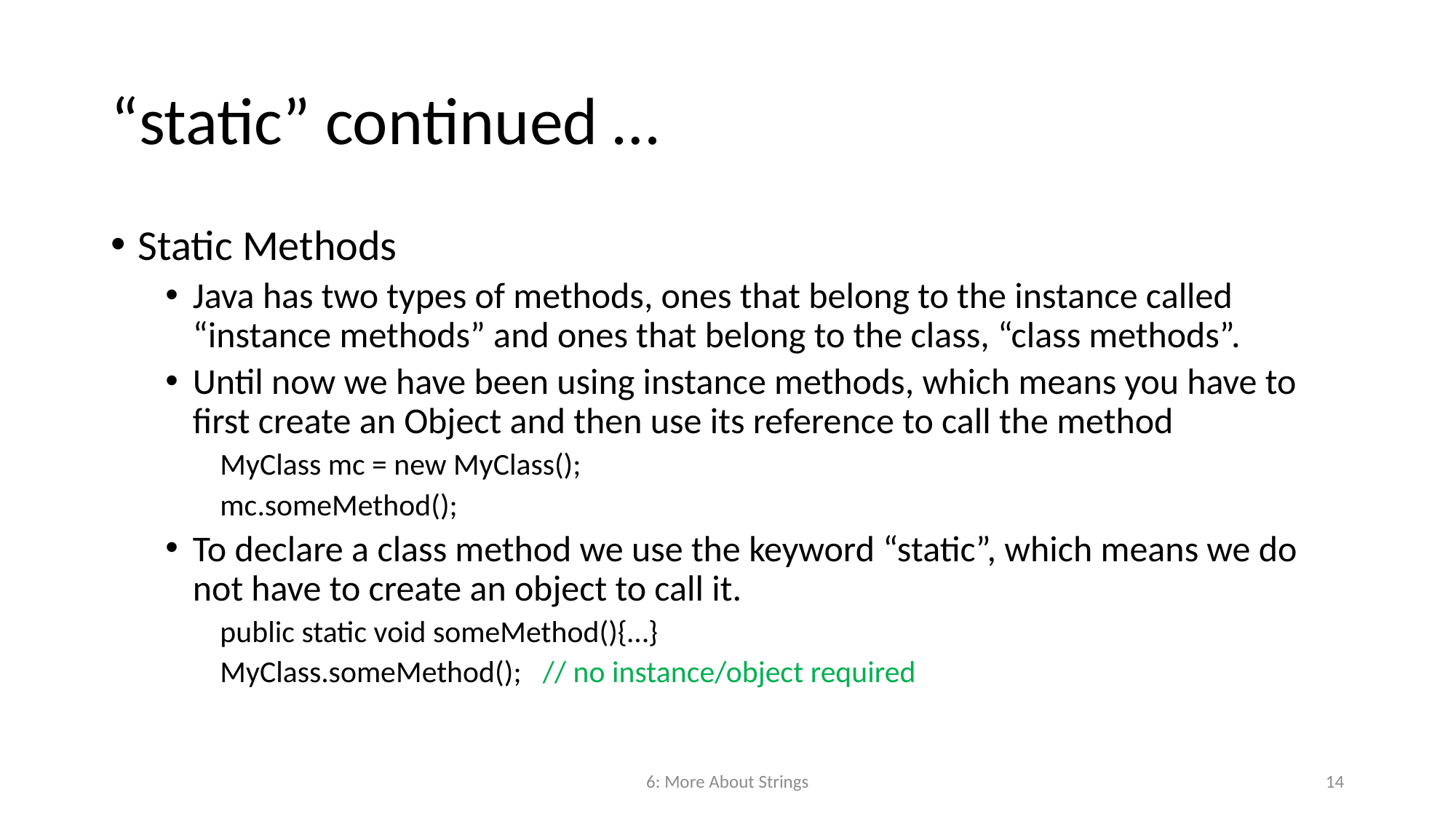

# “static” continued …
Static Methods
Java has two types of methods, ones that belong to the instance called “instance methods” and ones that belong to the class, “class methods”.
Until now we have been using instance methods, which means you have to first create an Object and then use its reference to call the method
MyClass mc = new MyClass();
mc.someMethod();
To declare a class method we use the keyword “static”, which means we do not have to create an object to call it.
public static void someMethod(){…}
MyClass.someMethod();   // no instance/object required
6: More About Strings
14